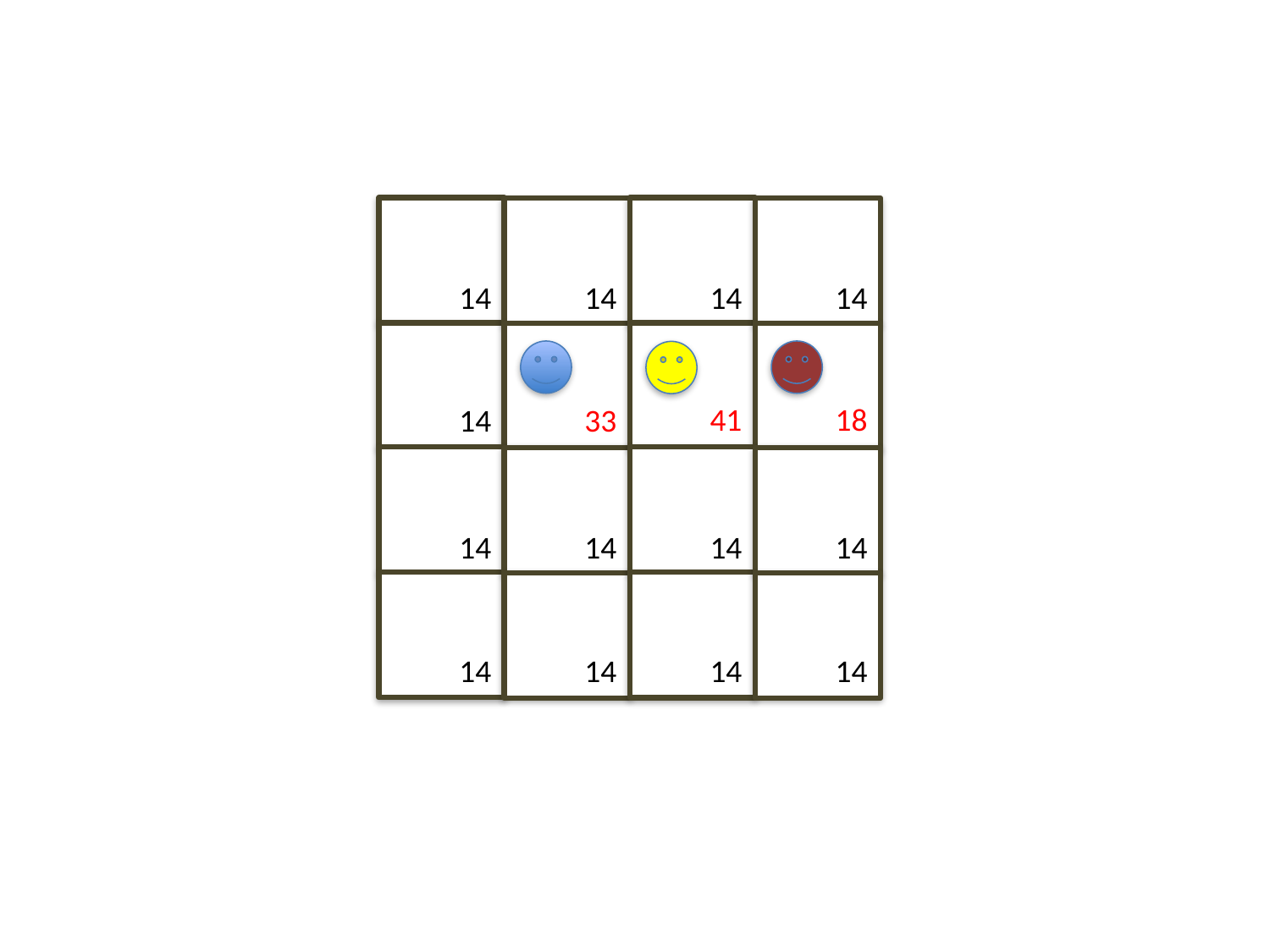

14
14
14
14

41
18
14
33
14
14
14
14
14
14
14
14